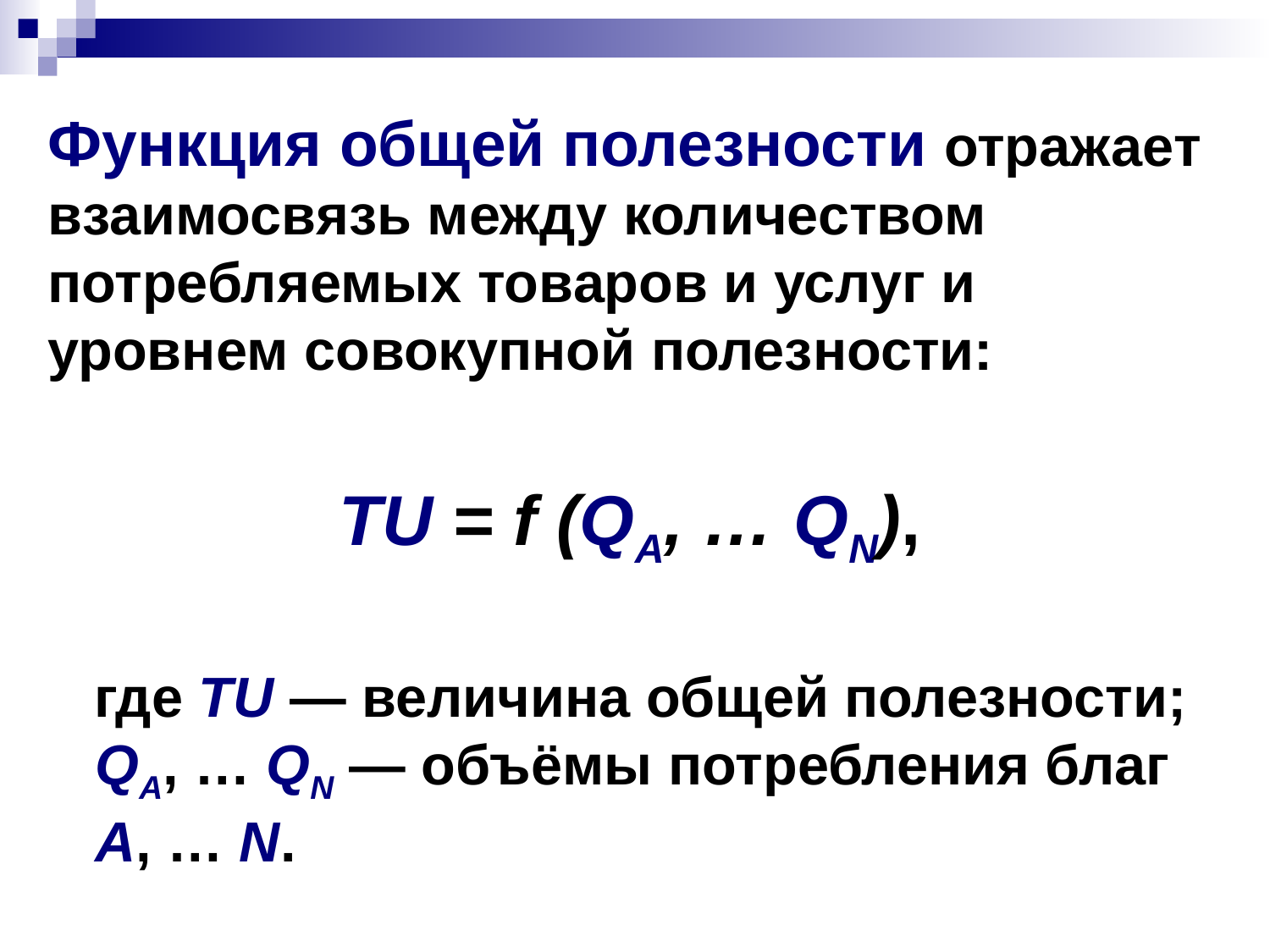

Функция общей полезности отражает взаимосвязь между количеством потребляемых товаров и услуг и уровнем совокупной полезности:

ТU = f (QA, … QN),

   где ТU — величина общей полезности; QA, … QN — объёмы потребления благ А, … N.